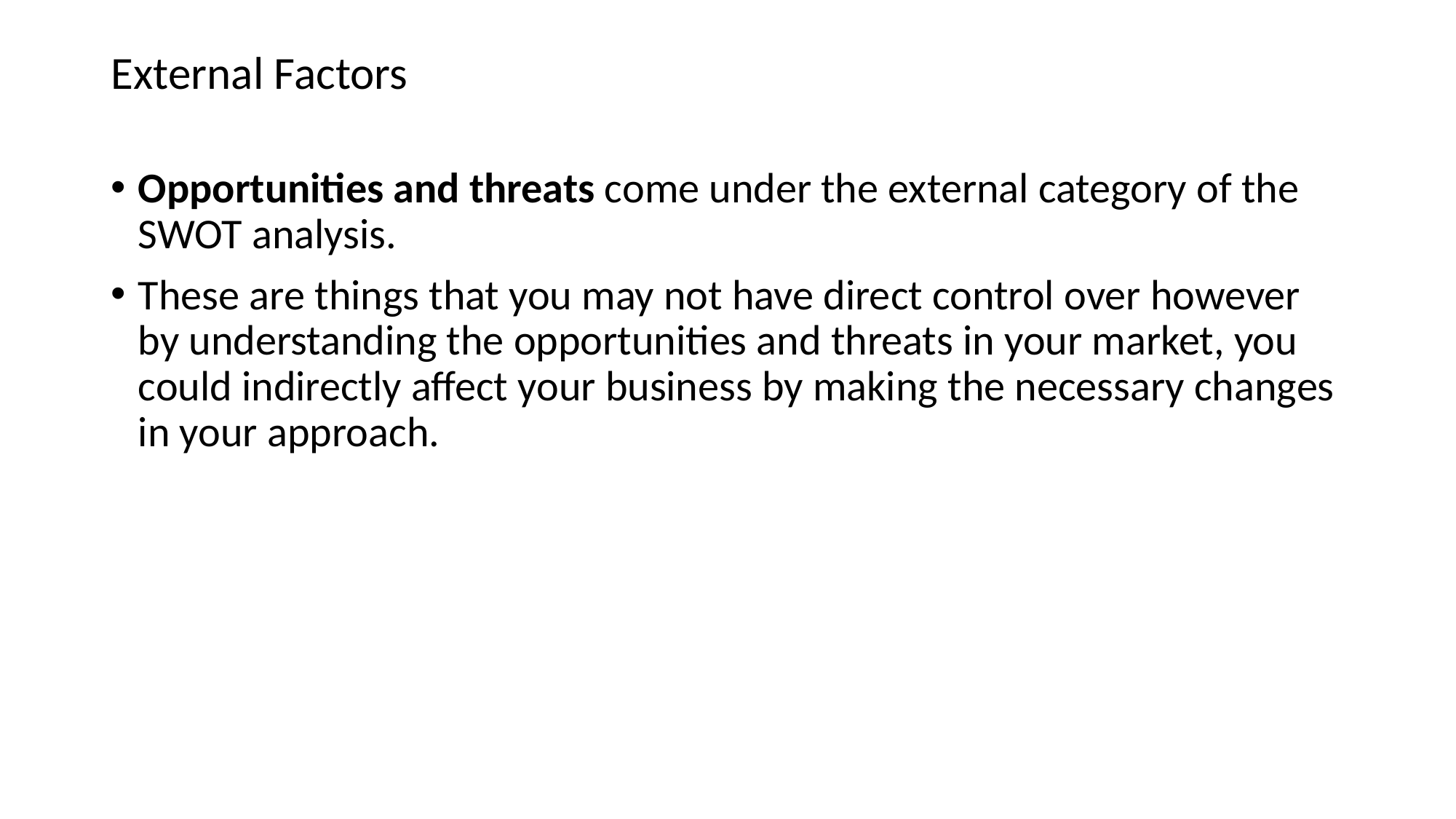

# External Factors
Opportunities and threats come under the external category of the SWOT analysis.
These are things that you may not have direct control over however by understanding the opportunities and threats in your market, you could indirectly affect your business by making the necessary changes in your approach.